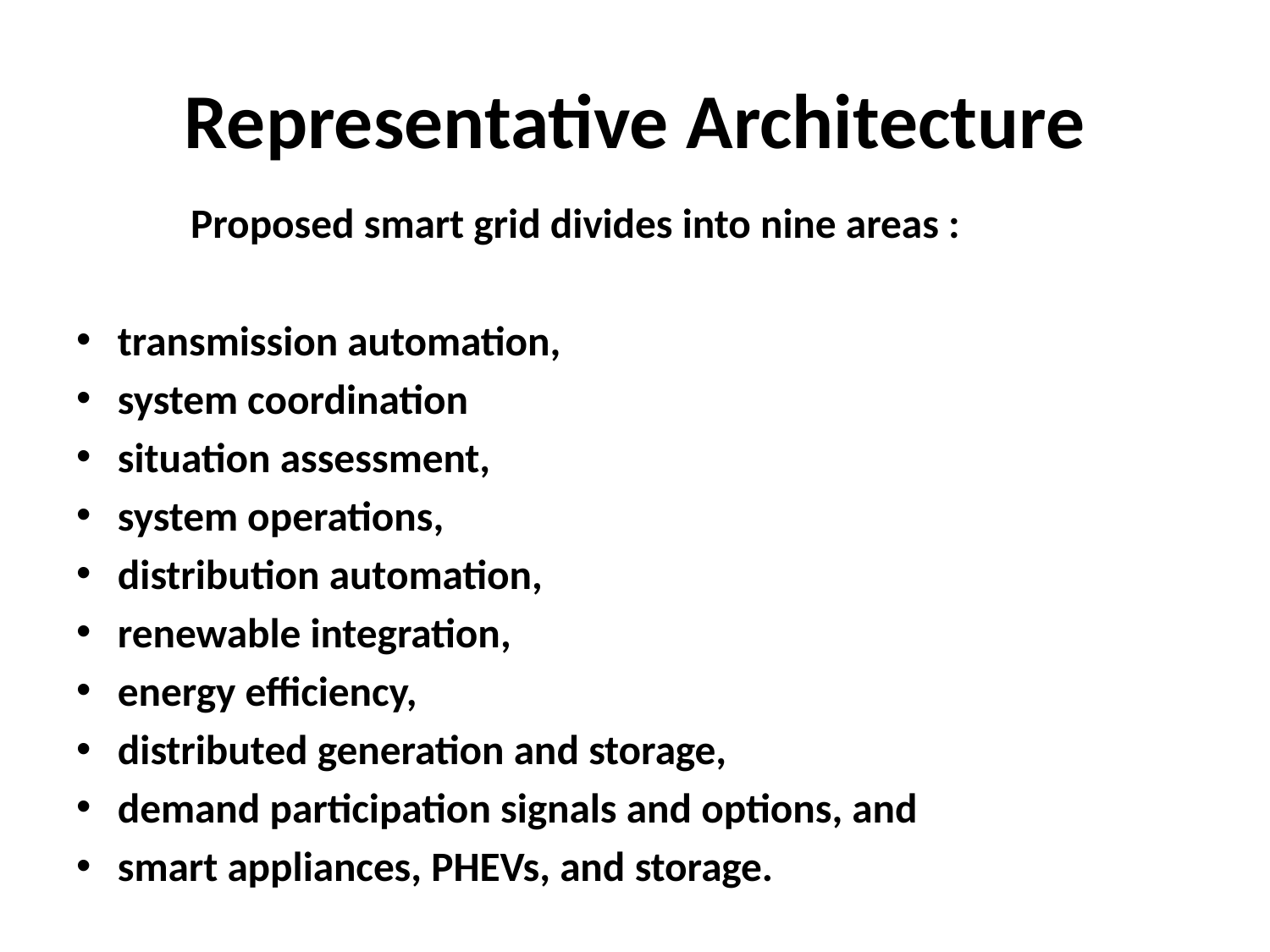

# Representative Architecture
            Proposed smart grid divides into nine areas :

transmission automation,
system coordination
situation assessment,
system operations,
distribution automation,
renewable integration,
energy efficiency,
distributed generation and storage,
demand participation signals and options, and
smart appliances, PHEVs, and storage.